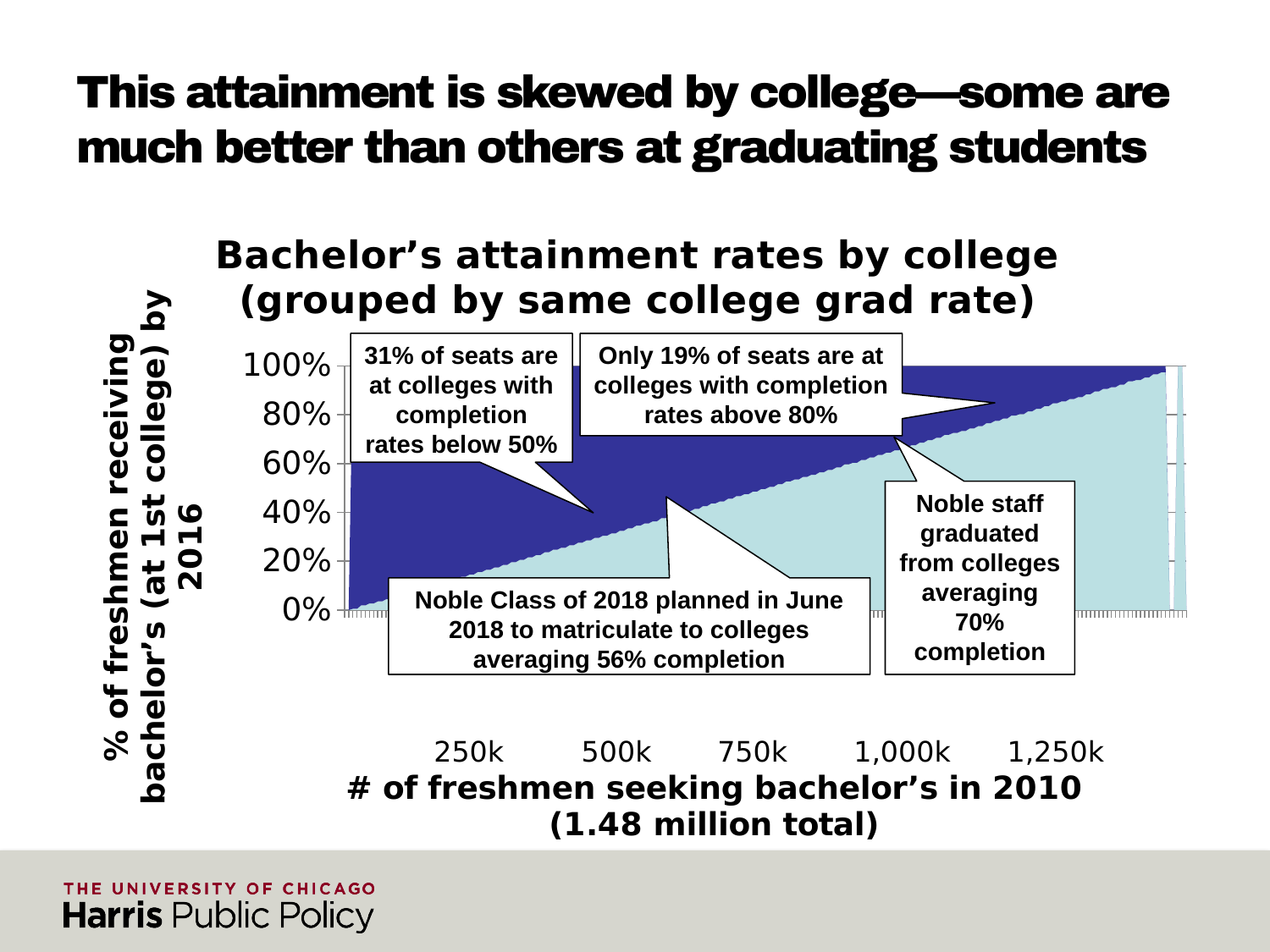

# This attainment is skewed by college—some are much better than others at graduating students

### Chart: Bachelor’s attainment rates by college (grouped by same college grad rate)

| Category | Height1 | Height2 |
|---|---|---|
| 0 | 0.0 | 0.0 |
| 0 | 0.0 | 0.0 |
| 0 | 0.999999999999999 | 205.0 |
| 206 | 0.999999999999999 | 205.0 |
| 206 | 57.99999999999997 | 3005.0 |
| 3269 | 57.99999999999997 | 3005.0 |
| 3269 | 6.999999999999982 | 253.00000000000003 |
| 3529 | 6.999999999999982 | 253.00000000000003 |
| 3529 | 16.999999999999993 | 468.0 |
| 4014 | 16.999999999999993 | 468.0 |
| 4014 | 172.99999999999997 | 3751.0 |
| 7938 | 172.99999999999997 | 3751.0 |
| 7938 | 67.99999999999996 | 1188.0 |
| 9194 | 67.99999999999996 | 1188.0 |
| 9194 | 22.99999999999998 | 336.0 |
| 9553 | 22.99999999999998 | 336.0 |
| 9553 | 45.999999999999986 | 574.0 |
| 10173 | 45.999999999999986 | 574.0 |
| 10173 | 46.99999999999997 | 492.0 |
| 10712 | 46.99999999999997 | 492.0 |
| 10712 | 121.99999999999997 | 1184.0 |
| 12018 | 121.99999999999997 | 1184.0 |
| 12018 | 380.9999999999984 | 3187.000000000002 |
| 15586 | 380.9999999999984 | 3187.000000000002 |
| 15586 | 156.99999999999926 | 1196.0000000000007 |
| 16939 | 156.99999999999926 | 1196.0000000000007 |
| 16939 | 526.9999999999984 | 3653.000000000002 |
| 21119 | 526.9999999999984 | 3653.000000000002 |
| 21119 | 538.999999999999 | 3424.000000000001 |
| 25082 | 538.999999999999 | 3424.000000000001 |
| 25082 | 246.99999999999906 | 1454.000000000001 |
| 26783 | 246.99999999999906 | 1454.000000000001 |
| 26783 | 540.9999999999976 | 2930.0000000000023 |
| 30254 | 540.9999999999976 | 2930.0000000000023 |
| 30254 | 523.999999999999 | 2653.000000000001 |
| 33431 | 523.999999999999 | 2653.000000000001 |
| 33431 | 1304.9999999999968 | 6172.000000000004 |
| 40908 | 1304.9999999999968 | 6172.000000000004 |
| 40908 | 317.9999999999991 | 1406.000000000001 |
| 42632 | 317.9999999999991 | 1406.000000000001 |
| 42632 | 573.9999999999991 | 2359.000000000001 |
| 45565 | 573.9999999999991 | 2359.000000000001 |
| 45565 | 413.9999999999989 | 1604.0000000000011 |
| 47583 | 413.9999999999989 | 1604.0000000000011 |
| 47583 | 982.9999999999975 | 3580.0000000000027 |
| 52146 | 982.9999999999975 | 3580.0000000000027 |
| 52146 | 1160.999999999998 | 3997.000000000002 |
| 57304 | 1160.999999999998 | 3997.000000000002 |
| 57304 | 2057.9999999999973 | 6652.000000000003 |
| 66014 | 2057.9999999999973 | 6652.000000000003 |
| 66014 | 1260.9999999999986 | 3852.0000000000014 |
| 71127 | 1260.9999999999986 | 3852.0000000000014 |
| 71127 | 1870.999999999997 | 5464.000000000003 |
| 78462 | 1870.999999999997 | 5464.000000000003 |
| 78462 | 1720.9999999999973 | 4763.000000000003 |
| 84946 | 1720.9999999999973 | 4763.000000000003 |
| 84946 | 2881.9999999999955 | 7587.000000000005 |
| 95415 | 2881.9999999999955 | 7587.000000000005 |
| 95415 | 1154.9999999999973 | 2901.0000000000027 |
| 99471 | 1154.9999999999973 | 2901.0000000000027 |
| 99471 | 3039.9999999999955 | 7254.000000000005 |
| 109765 | 3039.9999999999955 | 7254.000000000005 |
| 109765 | 3299.9999999999964 | 7527.000000000004 |
| 120592 | 3299.9999999999964 | 7527.000000000004 |
| 120592 | 3188.9999999999955 | 6979.000000000005 |
| 130760 | 3188.9999999999955 | 6979.000000000005 |
| 130760 | 3463.999999999995 | 7217.0000000000055 |
| 141441 | 3463.999999999995 | 7217.0000000000055 |
| 141441 | 2442.999999999997 | 4850.000000000004 |
| 148734 | 2442.999999999997 | 4850.000000000004 |
| 148734 | 5818.999999999992 | 11005.000000000007 |
| 165558 | 5818.999999999992 | 11005.000000000007 |
| 165558 | 4302.999999999994 | 7820.000000000006 |
| 177681 | 4302.999999999994 | 7820.000000000006 |
| 177681 | 4731.999999999994 | 8278.000000000007 |
| 190691 | 4731.999999999994 | 8278.000000000007 |
| 190691 | 6676.999999999994 | 11069.000000000007 |
| 208437 | 6676.999999999994 | 11069.000000000007 |
| 208437 | 6927.99999999999 | 11039.000000000011 |
| 226404 | 6927.99999999999 | 11039.000000000011 |
| 226404 | 4429.9999999999945 | 6784.0000000000055 |
| 237618 | 4429.9999999999945 | 6784.0000000000055 |
| 237618 | 6773.999999999993 | 9944.000000000007 |
| 254336 | 6773.999999999993 | 9944.000000000007 |
| 254336 | 15864.999999999982 | 22427.00000000002 |
| 292628 | 15864.999999999982 | 22427.00000000002 |
| 292628 | 11129.999999999993 | 15016.000000000007 |
| 318774 | 11129.999999999993 | 15016.000000000007 |
| 318774 | 11413.999999999995 | 14731.000000000005 |
| 344919 | 11413.999999999995 | 14731.000000000005 |
| 344919 | 12370.999999999984 | 15434.000000000016 |
| 372724 | 12370.999999999984 | 15434.000000000016 |
| 372724 | 10642.999999999989 | 12712.000000000011 |
| 396079 | 10642.999999999989 | 12712.000000000011 |
| 396079 | 8602.999999999993 | 9840.000000000007 |
| 414522 | 8602.999999999993 | 9840.000000000007 |
| 414522 | 8893.999999999993 | 9820.000000000007 |
| 433236 | 8893.999999999993 | 9820.000000000007 |
| 433236 | 11942.999999999989 | 12668.000000000011 |
| 457847 | 11942.999999999989 | 12668.000000000011 |
| 457847 | 8452.999999999996 | 8585.000000000004 |
| 474885 | 8452.999999999996 | 8585.000000000004 |
| 474885 | 12485.999999999985 | 12245.000000000015 |
| 499616 | 12485.999999999985 | 12245.000000000015 |
| 499616 | 10124.999999999989 | 9506.000000000011 |
| 519247 | 10124.999999999989 | 9506.000000000011 |
| 519247 | 12639.99999999999 | 11340.00000000001 |
| 543227 | 12639.99999999999 | 11340.00000000001 |
| 543227 | 27312.999999999985 | 23735.000000000015 |
| 594275 | 27312.999999999985 | 23735.000000000015 |
| 594275 | 16197.999999999989 | 13498.000000000011 |
| 623971 | 16197.999999999989 | 13498.000000000011 |
| 623971 | 7968.999999999995 | 6404.000000000005 |
| 638344 | 7968.999999999995 | 6404.000000000005 |
| 638344 | 16364.99999999999 | 12615.00000000001 |
| 667324 | 16364.99999999999 | 12615.00000000001 |
| 667324 | 13780.999999999995 | 10221.000000000005 |
| 691326 | 13780.999999999995 | 10221.000000000005 |
| 691326 | 16600.99999999999 | 11813.000000000011 |
| 719740 | 16600.99999999999 | 11813.000000000011 |
| 719740 | 15596.999999999989 | 10520.000000000011 |
| 745857 | 15596.999999999989 | 10520.000000000011 |
| 745857 | 11516.99999999999 | 7557.000000000009 |
| 764931 | 11516.99999999999 | 7557.000000000009 |
| 764931 | 12361.999999999995 | 7737.0000000000055 |
| 785030 | 12361.999999999995 | 7737.0000000000055 |
| 785030 | 19011.999999999985 | 11407.000000000015 |
| 815449 | 19011.999999999985 | 11407.000000000015 |
| 815449 | 19340.99999999999 | 11089.000000000011 |
| 845879 | 19340.99999999999 | 11089.000000000011 |
| 845879 | 9632.999999999995 | 5304.0000000000055 |
| 860816 | 9632.999999999995 | 5304.0000000000055 |
| 860816 | 15471.999999999989 | 8158.000000000011 |
| 884446 | 15471.999999999989 | 8158.000000000011 |
| 884446 | 19130.99999999999 | 9610.000000000011 |
| 913187 | 19130.99999999999 | 9610.000000000011 |
| 913187 | 21903.999999999993 | 10552.000000000007 |
| 945643 | 21903.999999999993 | 10552.000000000007 |
| 945643 | 29345.99999999998 | 13440.000000000018 |
| 988429 | 29345.99999999998 | 13440.000000000018 |
| 988429 | 15150.99999999999 | 6601.000000000009 |
| 1010181 | 15150.99999999999 | 6601.000000000009 |
| 1010181 | 16486.999999999993 | 6870.000000000007 |
| 1033538 | 16486.999999999993 | 6870.000000000007 |
| 1033538 | 16572.999999999985 | 6513.000000000015 |
| 1056624 | 16572.999999999985 | 6513.000000000015 |
| 1056624 | 15601.999999999993 | 5901.000000000007 |
| 1078127 | 15601.999999999993 | 5901.000000000007 |
| 1078127 | 10534.999999999996 | 3831.0000000000036 |
| 1092493 | 10534.999999999996 | 3831.0000000000036 |
| 1092493 | 20981.99999999999 | 7223.000000000011 |
| 1120698 | 20981.99999999999 | 7223.000000000011 |
| 1120698 | 8576.0 | 2810.0 |
| 1132084 | 8576.0 | 2810.0 |
| 1132084 | 22958.999999999985 | 7031.000000000015 |
| 1162074 | 22958.999999999985 | 7031.000000000015 |
| 1162074 | 7539.999999999999 | 2194.000000000001 |
| 1171808 | 7539.999999999999 | 2194.000000000001 |
| 1171808 | 22303.999999999993 | 6136.000000000007 |
| 1200248 | 22303.999999999993 | 6136.000000000007 |
| 1200248 | 14955.99999999999 | 3813.000000000009 |
| 1219017 | 14955.99999999999 | 3813.000000000009 |
| 1219017 | 15957.999999999995 | 3917.0000000000055 |
| 1238892 | 15957.999999999995 | 3917.0000000000055 |
| 1238892 | 20916.999999999985 | 4770.000000000015 |
| 1264579 | 20916.999999999985 | 4770.000000000015 |
| 1264579 | 15811.999999999996 | 3369.0000000000036 |
| 1283760 | 15811.999999999996 | 3369.0000000000036 |
| 1283760 | 34716.99999999998 | 6822.000000000022 |
| 1325299 | 34716.99999999998 | 6822.000000000022 |
| 1325299 | 14806.999999999993 | 2668.0000000000073 |
| 1342774 | 14806.999999999993 | 2668.0000000000073 |
| 1342774 | 16569.999999999993 | 2818.0000000000073 |
| 1362162 | 16569.999999999993 | 2818.0000000000073 |
| 1362162 | 16563.999999999993 | 2593.0000000000073 |
| 1381319 | 16563.999999999993 | 2593.0000000000073 |
| 1381319 | 14887.99999999999 | 2181.000000000009 |
| 1398388 | 14887.99999999999 | 2181.000000000009 |
| 1398388 | 7459.9999999999945 | 973.0000000000055 |
| 1406821 | 7459.9999999999945 | 973.0000000000055 |
| 1406821 | 4829.999999999999 | 563.0000000000009 |
| 1412214 | 4829.999999999999 | 563.0000000000009 |
| 1412214 | 5590.999999999998 | 581.0000000000018 |
| 1418386 | 5590.999999999998 | 581.0000000000018 |
| 1418386 | 21653.999999999985 | 2061.0000000000146 |
| 1442101 | 21653.999999999985 | 2061.0000000000146 |
| 1442101 | 10468.999999999996 | 870.0000000000036 |
| 1453440 | 10468.999999999996 | 870.0000000000036 |
| 1453440 | 9312.999999999996 | 629.0000000000036 |
| 1463382 | 9312.999999999996 | 629.0000000000036 |
| 1463382 | 11650.999999999995 | 711.0000000000055 |
| 1475744 | 11650.999999999995 | 711.0000000000055 |
| 1475744 | 5633.999999999998 | 280.0000000000018 |
| 1481658 | 5633.999999999998 | 280.0000000000018 |
| 1481658 | 1097.0 | 39.0 |
| 1482794 | 1097.0 | 39.0 |
| 1482794 | 4596.999999999998 | 121.00000000000182 |
| 1487512 | 4596.999999999998 | 121.00000000000182 |
| 1487512 | 0.0 | 0.0 |
| 1487512 | 0.0 | 0.0 |
| 1487512 | 173.0 | 0.0 |
| 1487685 | 173.0 | 0.0 |
| 1487685 | 0.0 | 0.0 |
31% of seats are at colleges with completion rates below 50%
Only 19% of seats are at colleges with completion rates above 80%
Noble staff graduated from colleges averaging 70% completion
Noble Class of 2018 planned in June 2018 to matriculate to colleges averaging 56% completion
250k
500k
750k
1,000k
1,250k